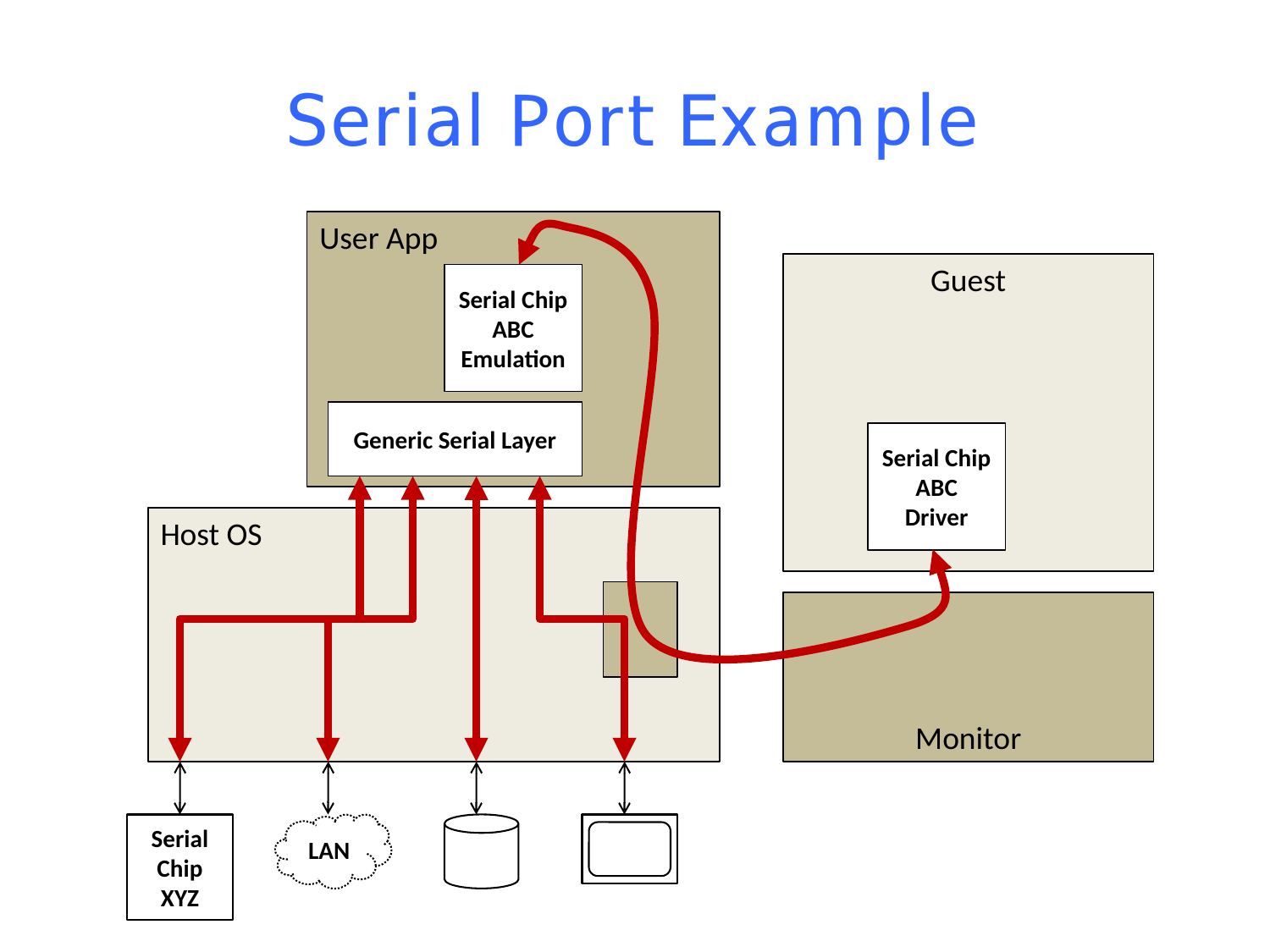

# Serial Port Example
User App

Guest
Serial Chip
ABC
Emulation
Generic Serial Layer
Serial Chip
ABC
Driver
Host OS

Monitor
Serial Chip XYZ
LAN